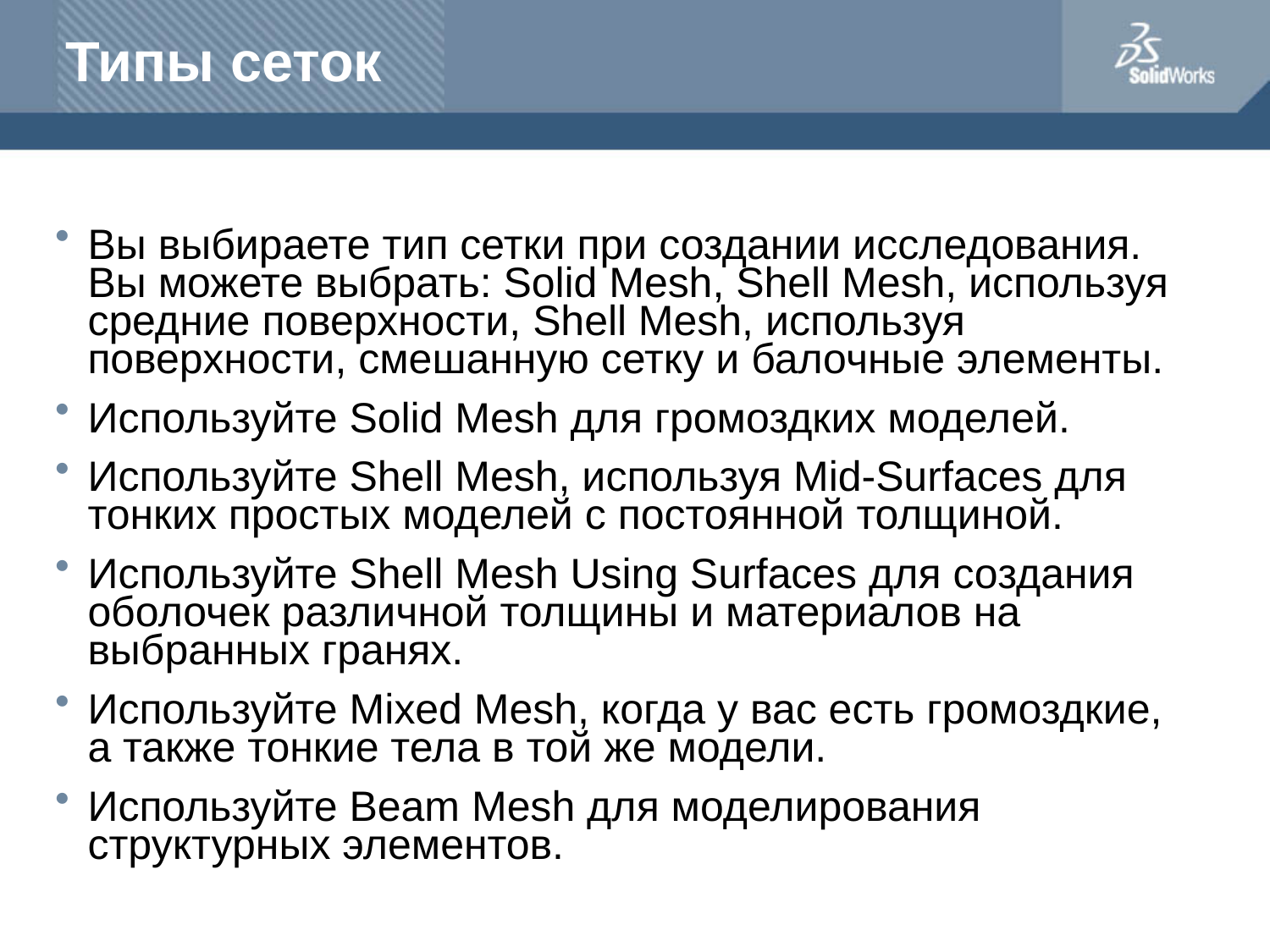

# Типы сеток
Вы выбираете тип сетки при создании исследования. Вы можете выбрать: Solid Mesh, Shell Mesh, используя средние поверхности, Shell Mesh, используя поверхности, смешанную сетку и балочные элементы.
Используйте Solid Mesh для громоздких моделей.
Используйте Shell Mesh, используя Mid-Surfaces для тонких простых моделей с постоянной толщиной.
Используйте Shell Mesh Using Surfaces для создания оболочек различной толщины и материалов на выбранных гранях.
Используйте Mixed Mesh, когда у вас есть громоздкие, а также тонкие тела в той же модели.
Используйте Beam Mesh для моделирования структурных элементов.